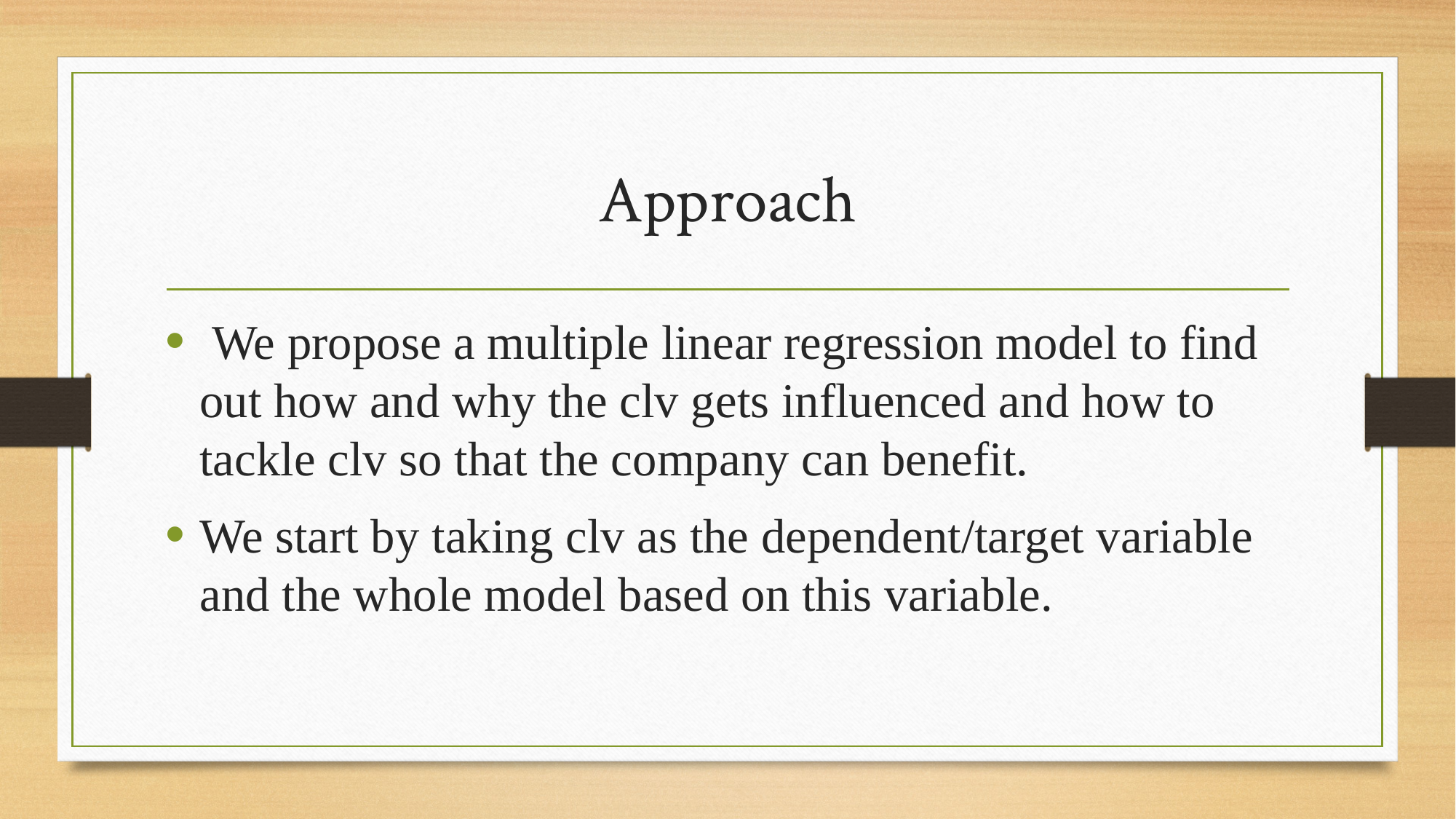

# Approach
 We propose a multiple linear regression model to find out how and why the clv gets influenced and how to tackle clv so that the company can benefit.
We start by taking clv as the dependent/target variable and the whole model based on this variable.